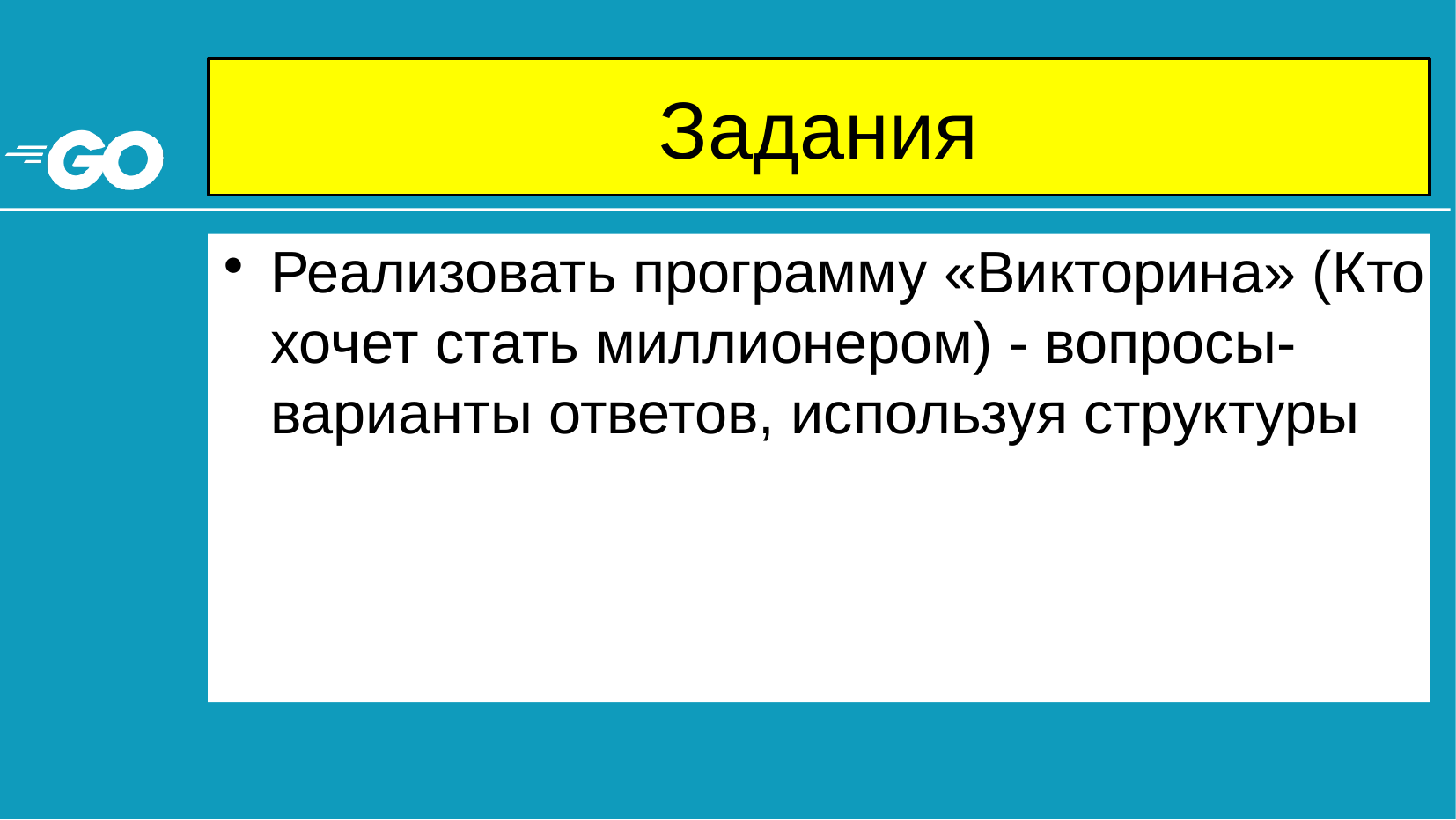

# Задания
Реализовать программу «Викторина» (Кто хочет стать миллионером) - вопросы-варианты ответов, используя структуры